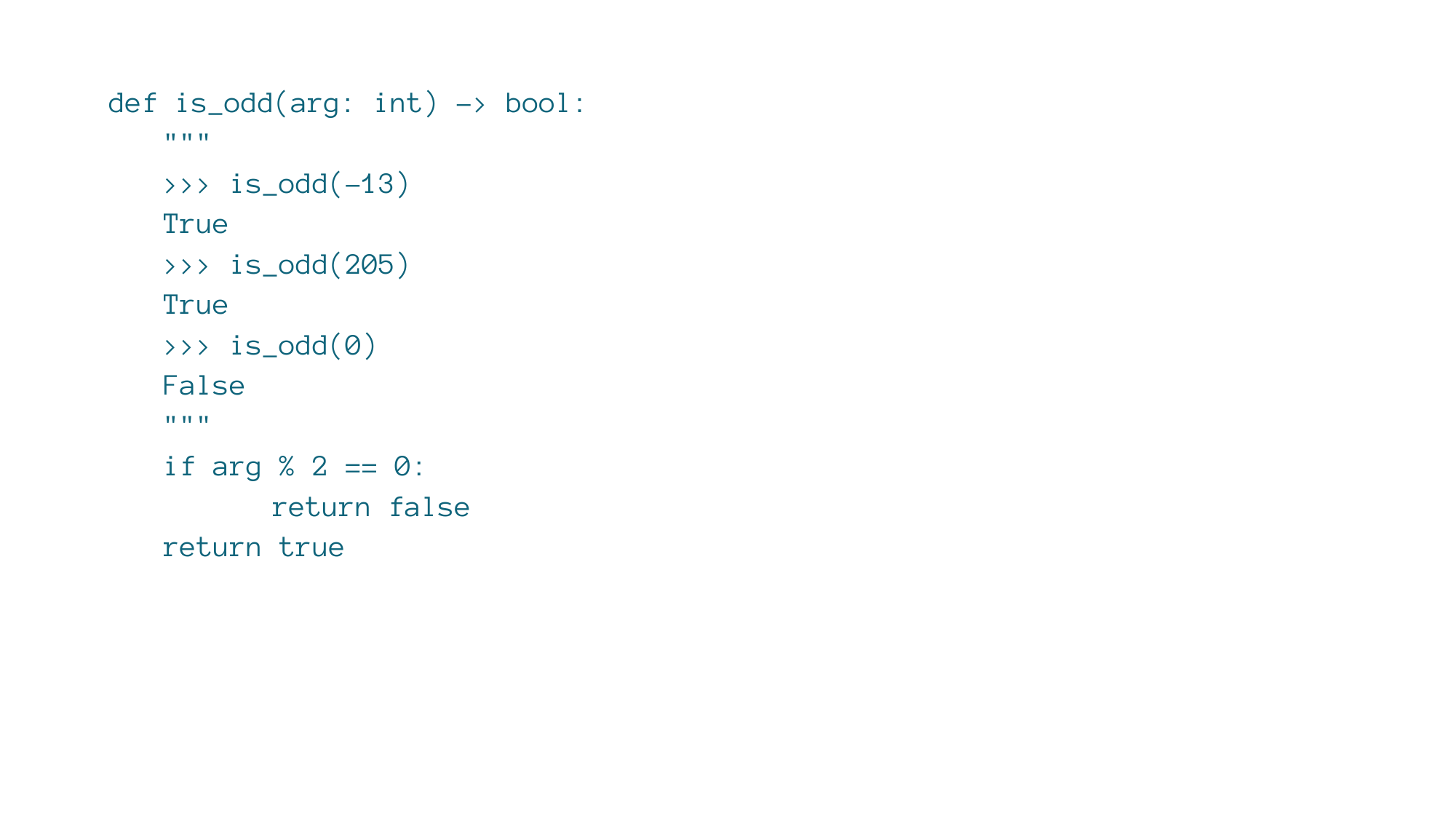

def is_odd(arg: int) -> bool:
"""
>>> is_odd(-13)
True
>>> is_odd(205)
True
>>> is_odd(0)
False
"""
if arg % 2 == 0:
	return false
return true